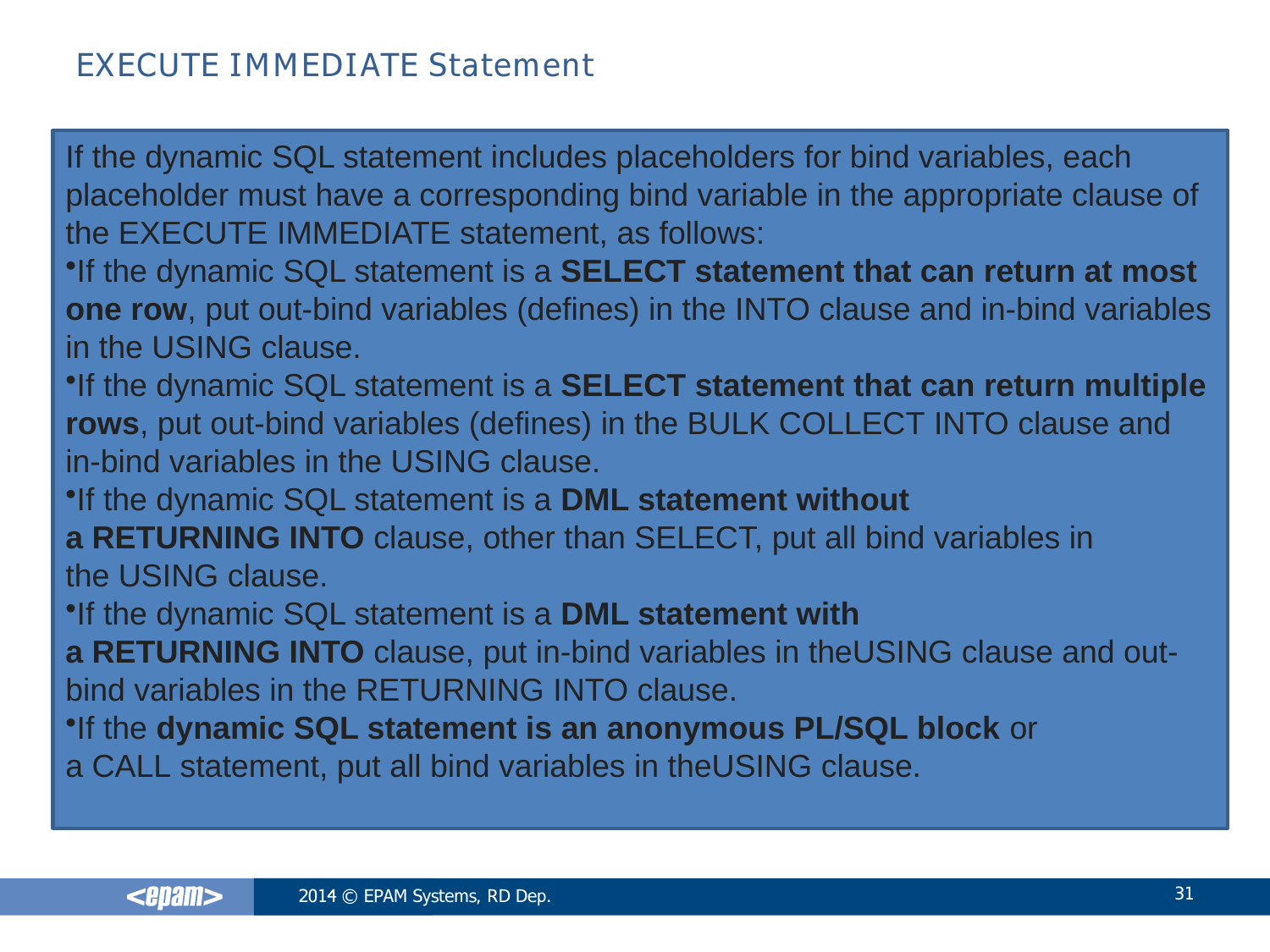

# EXECUTE IMMEDIATE Statement
If the dynamic SQL statement includes placeholders for bind variables, each placeholder must have a corresponding bind variable in the appropriate clause of the EXECUTE IMMEDIATE statement, as follows:
If the dynamic SQL statement is a SELECT statement that can return at most one row, put out-bind variables (defines) in the INTO clause and in-bind variables in the USING clause.
If the dynamic SQL statement is a SELECT statement that can return multiple rows, put out-bind variables (defines) in the BULK COLLECT INTO clause and in-bind variables in the USING clause.
If the dynamic SQL statement is a DML statement without a RETURNING INTO clause, other than SELECT, put all bind variables in the USING clause.
If the dynamic SQL statement is a DML statement with a RETURNING INTO clause, put in-bind variables in theUSING clause and out-bind variables in the RETURNING INTO clause.
If the dynamic SQL statement is an anonymous PL/SQL block or a CALL statement, put all bind variables in theUSING clause.

31
2014 © EPAM Systems, RD Dep.